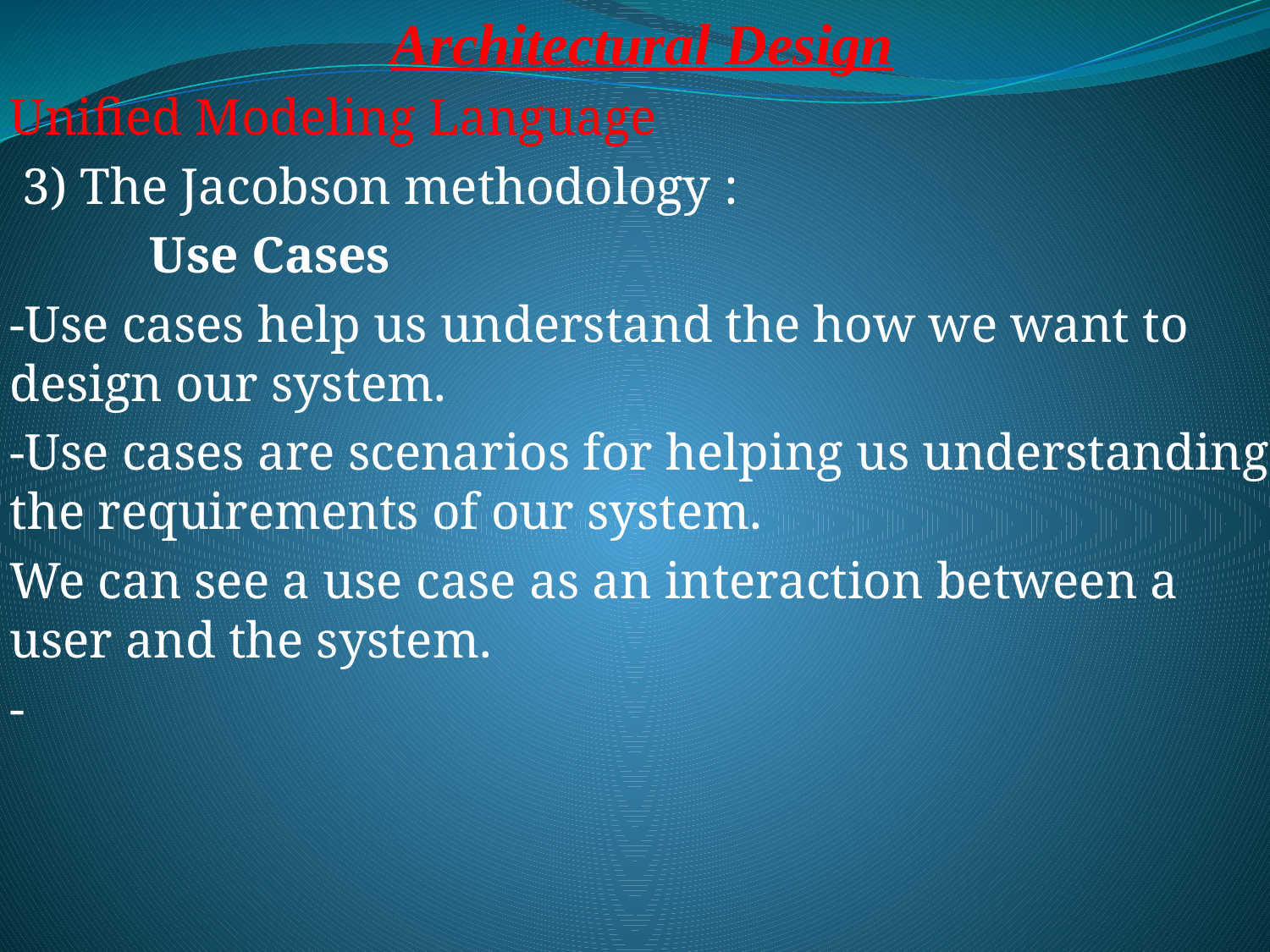

Architectural Design
Unified Modeling Language
 3) The Jacobson methodology :
	 Use Cases
-Use cases help us understand the how we want to design our system.
-Use cases are scenarios for helping us understanding the requirements of our system.
We can see a use case as an interaction between a user and the system.
-